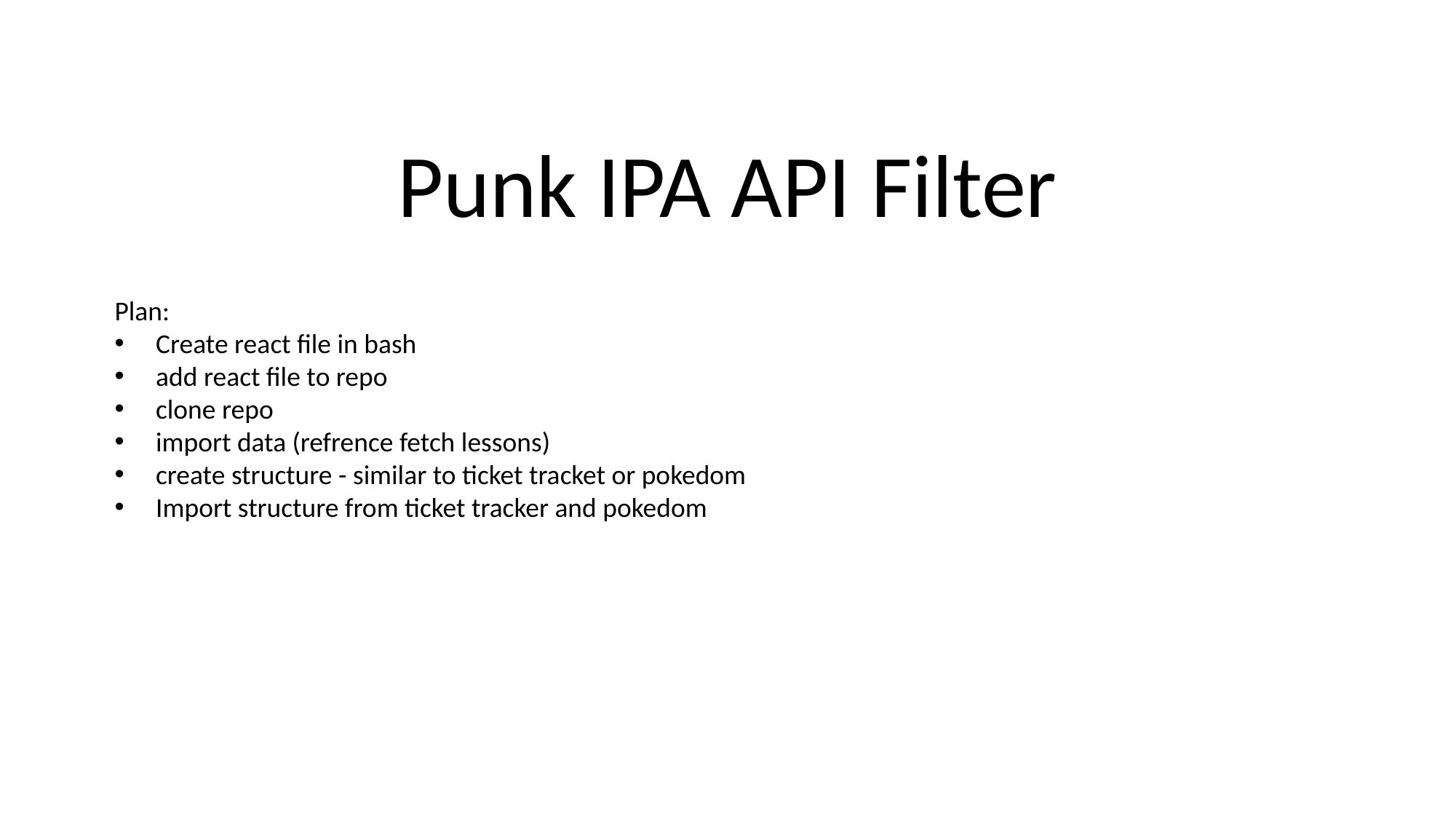

# Punk IPA API Filter
Plan:
Create react file in bash
add react file to repo
clone repo
import data (refrence fetch lessons)
create structure - similar to ticket tracket or pokedom
Import structure from ticket tracker and pokedom